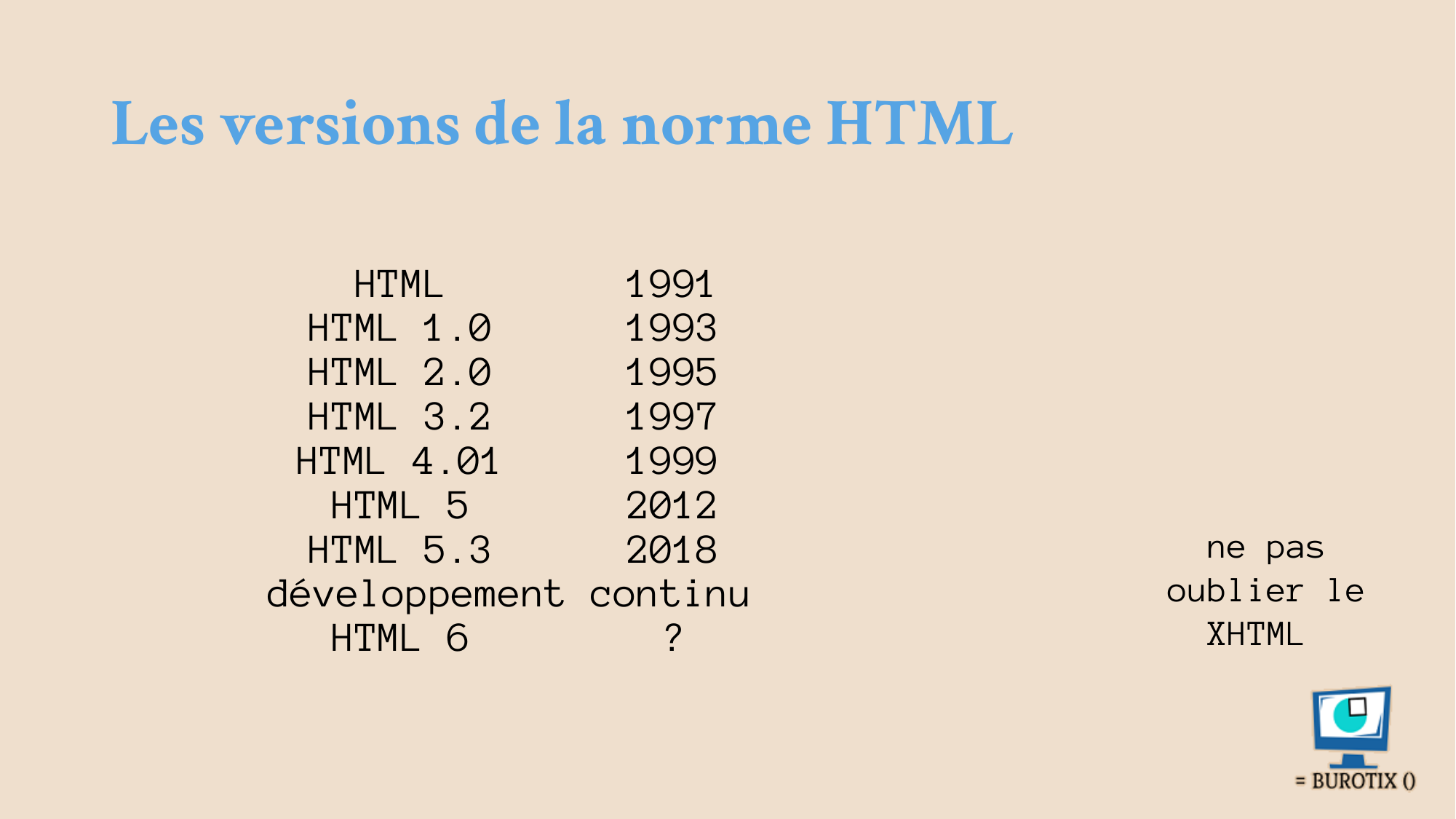

# Les versions de la norme HTML
| HTML | 1991 |
| --- | --- |
| HTML 1.0 | 1993 |
| HTML 2.0 | 1995 |
| HTML 3.2 | 1997 |
| HTML 4.01 | 1999 |
| HTML 5 | 2012 |
| HTML 5.3 | 2018 |
| développement continu |  |
| HTML 6 | ? |
ne pas oublier le XHTML